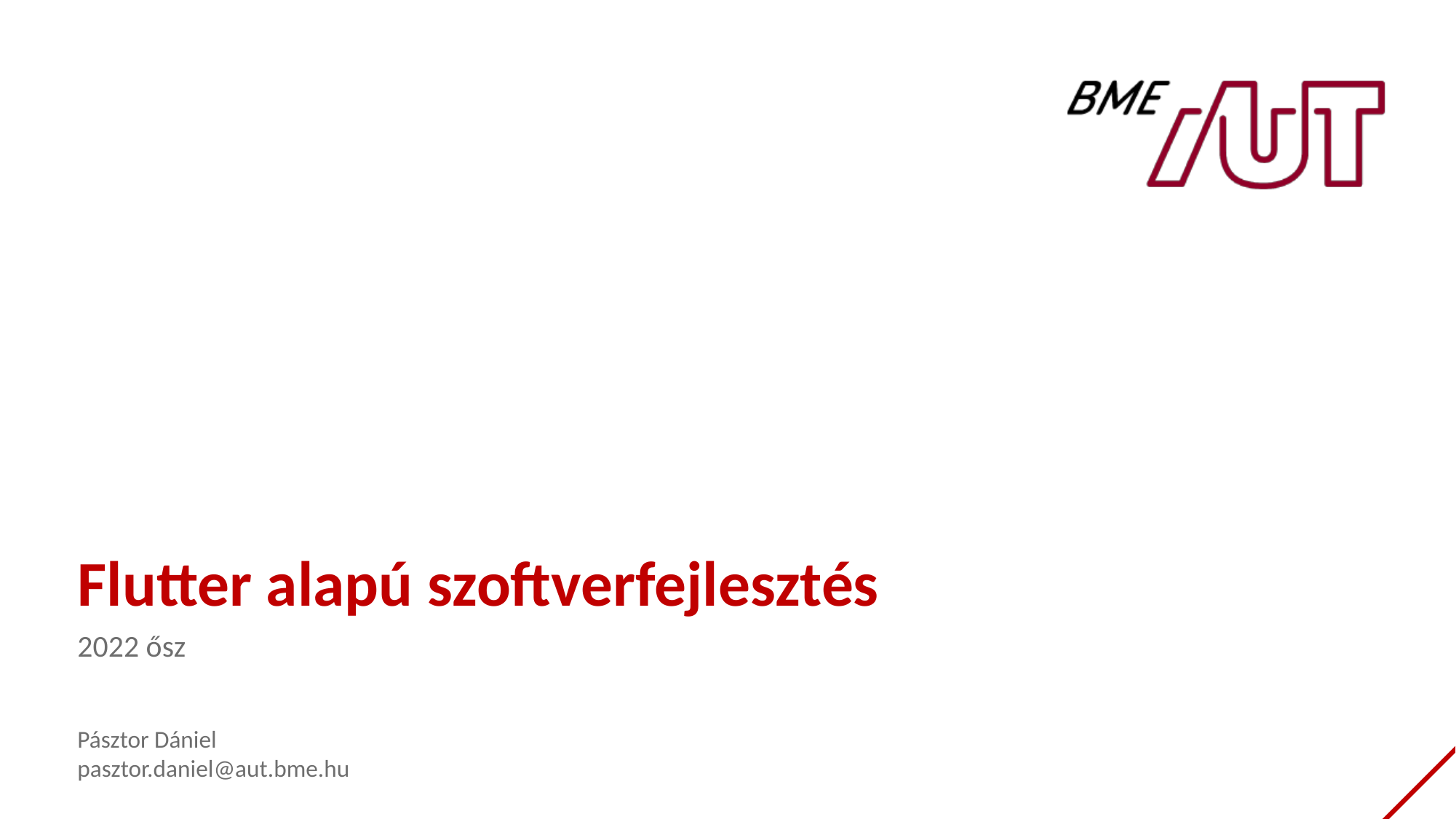

Flutter alapú szoftverfejlesztés

2022 ősz
Pásztor Dániel
pasztor.daniel@aut.bme.hu